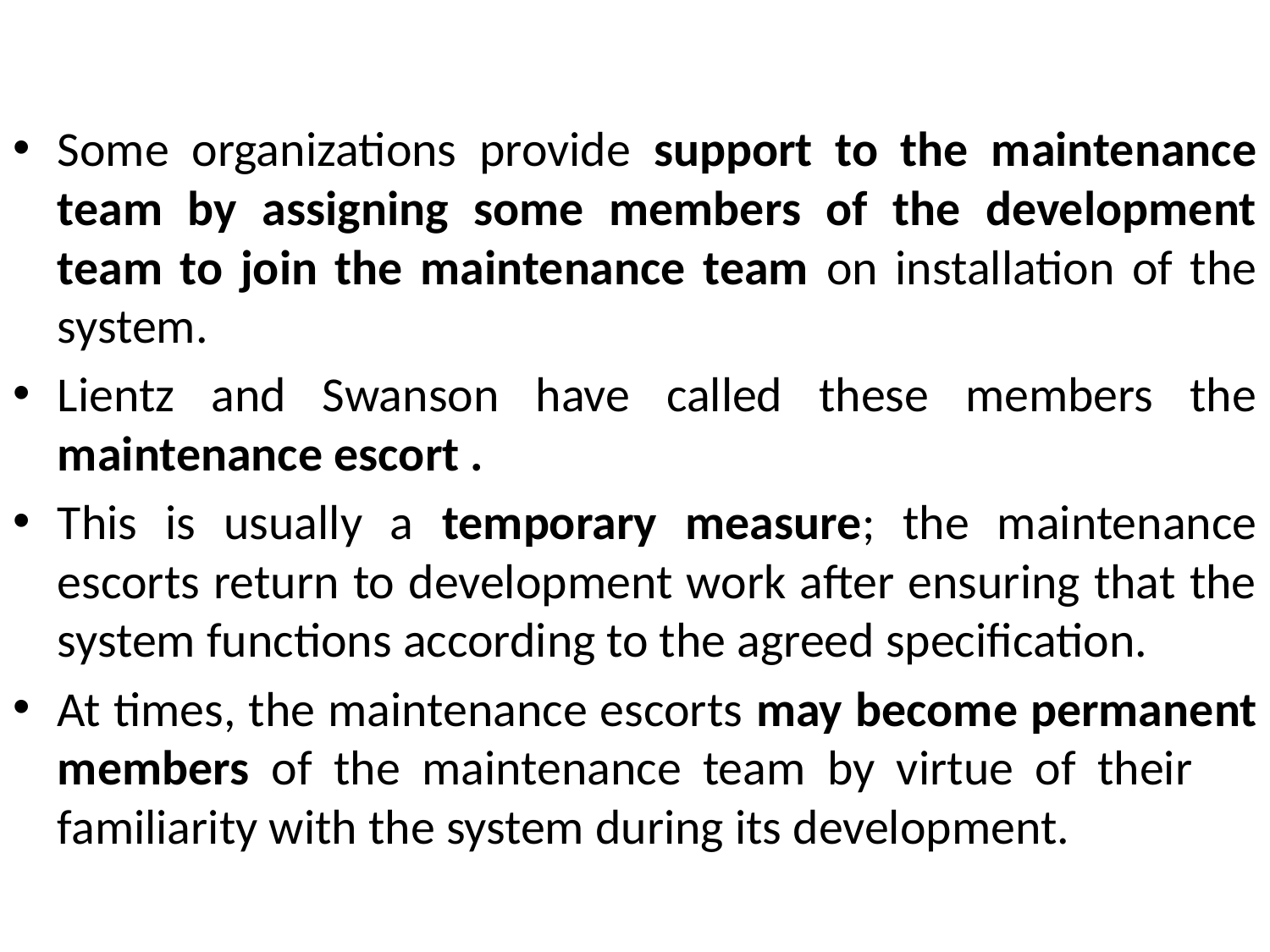

Some organizations provide support to the maintenance team by assigning some members of the development team to join the maintenance team on installation of the system.
Lientz and Swanson have called these members the maintenance escort .
This is usually a temporary measure; the maintenance escorts return to development work after ensuring that the system functions according to the agreed specification.
At times, the maintenance escorts may become permanent members of the maintenance team by virtue of their 	familiarity with the system during its development.